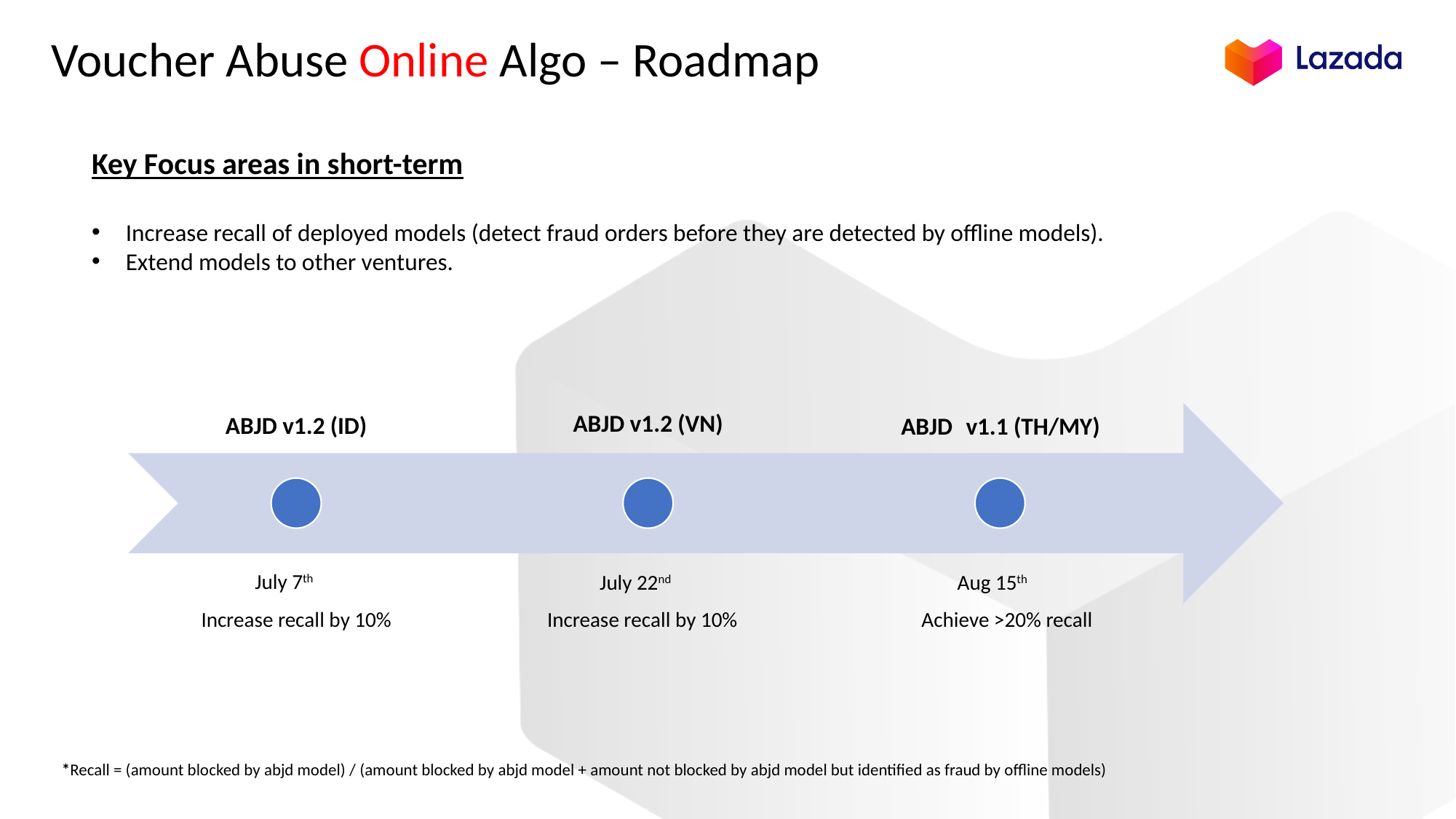

BBAAD96301B94B49125E2171A1A022DFE9CBDB3820298E2E48192BB04141D2D12909267588100C3861C1AB013148FBA198408281B004FFD8C7F90BF33330B2D8B441B8B659B4A18F5B5D548AEAD5DAB57881DFF3BE04C47A21A72057672F14F20A12C788B198C92CE72013026CC2C15E0F91DAF217FF194C85B
# Voucher Abuse Online Algo – Roadmap
Key Focus areas in short-term

Increase recall of deployed models (detect fraud orders before they are detected by offline models).
Extend models to other ventures.
ABJD v1.2 (ID)
ABJD v1.2 (VN)
ABJD v1.1 (TH/MY)
July 7th
Aug 15th
July 22nd
Increase recall by 10%
Achieve >20% recall
Increase recall by 10%
*Recall = (amount blocked by abjd model) / (amount blocked by abjd model + amount not blocked by abjd model but identified as fraud by offline models)